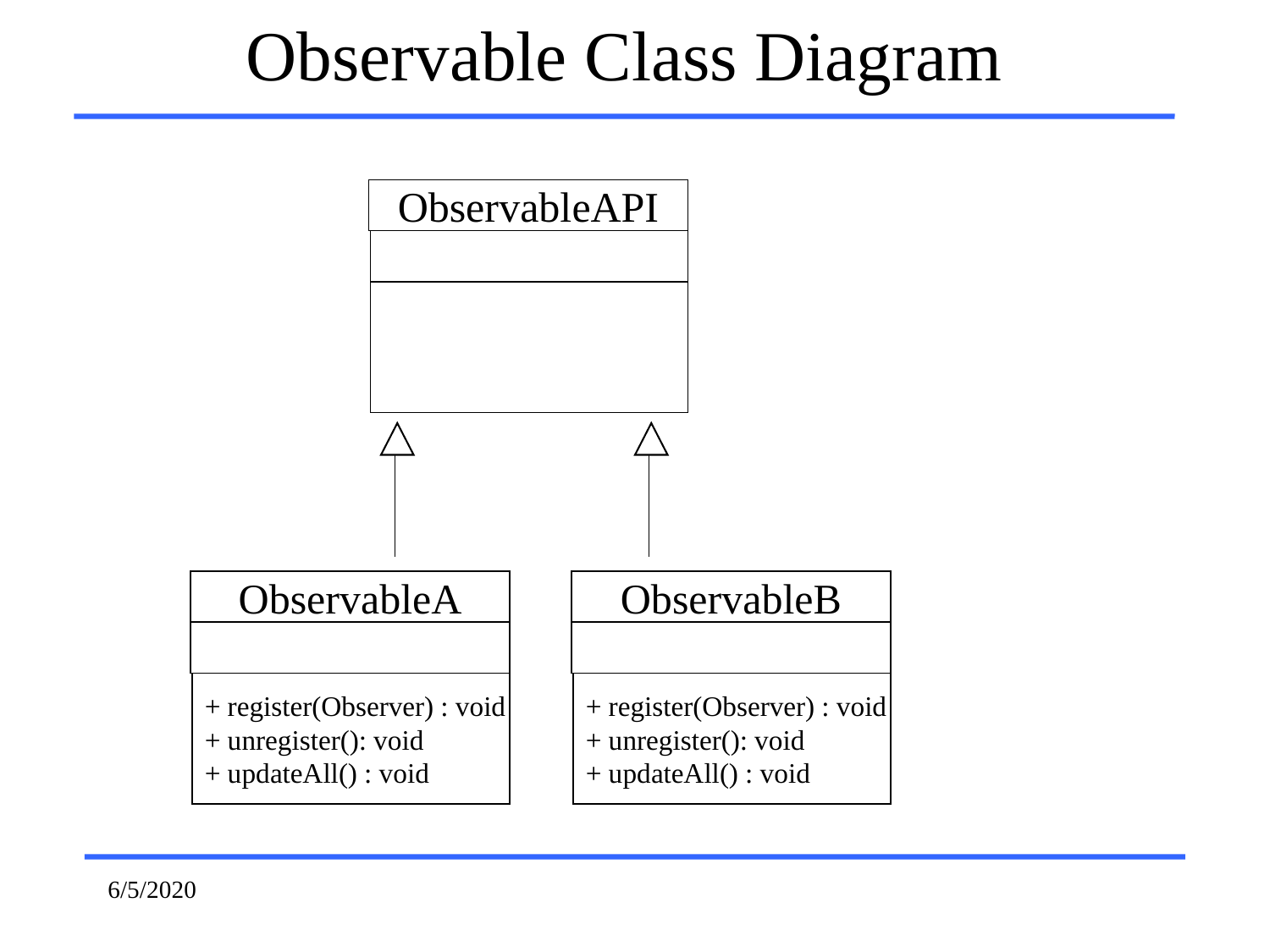

Observable Class Diagram
ObservableAPI

ObservableA

+ register(Observer) : void
+ unregister(): void
+ updateAll() : void
ObservableB

+ register(Observer) : void
+ unregister(): void
+ updateAll() : void
6/5/2020